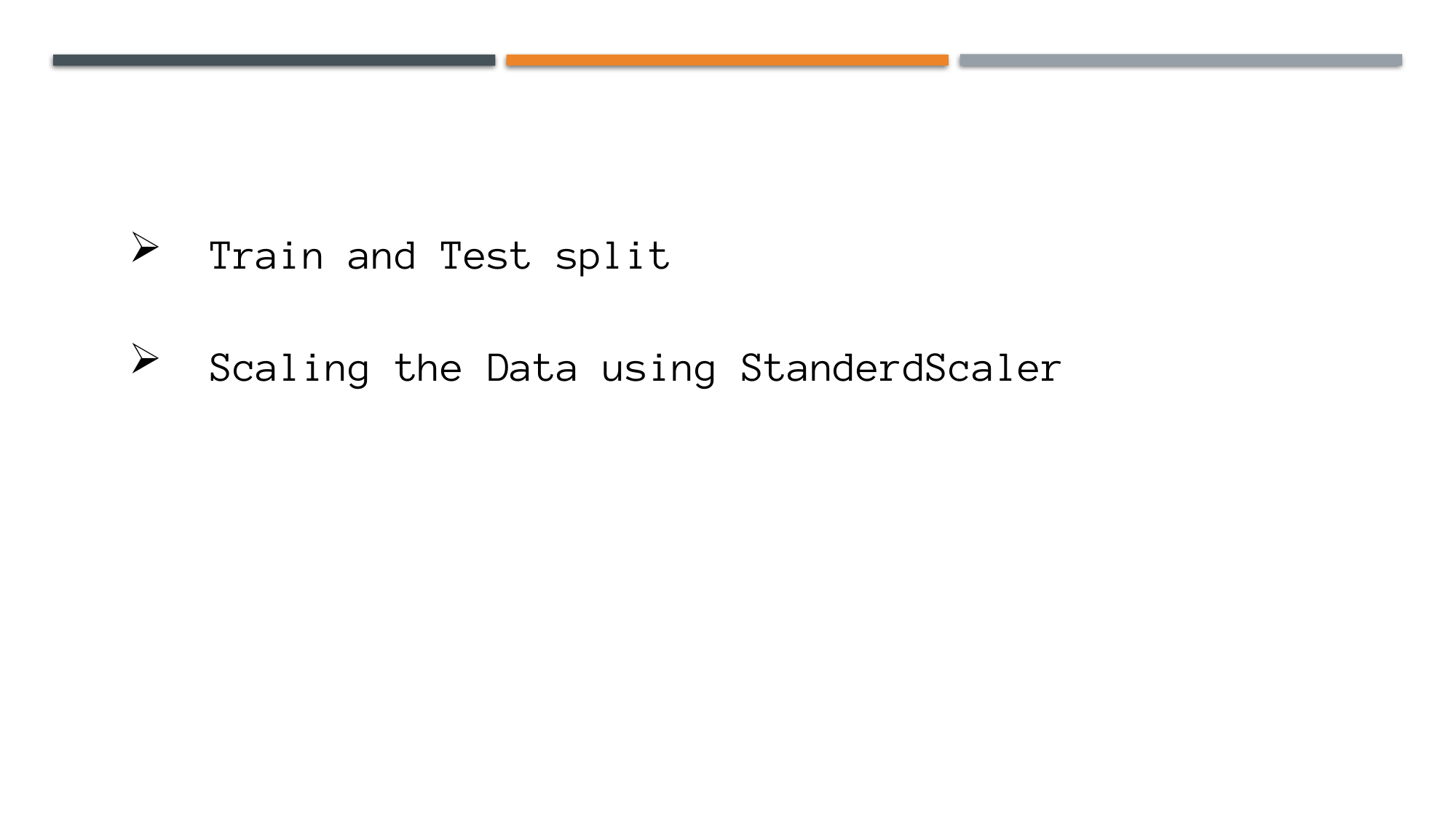

Train and Test split
Scaling the Data using StanderdScaler